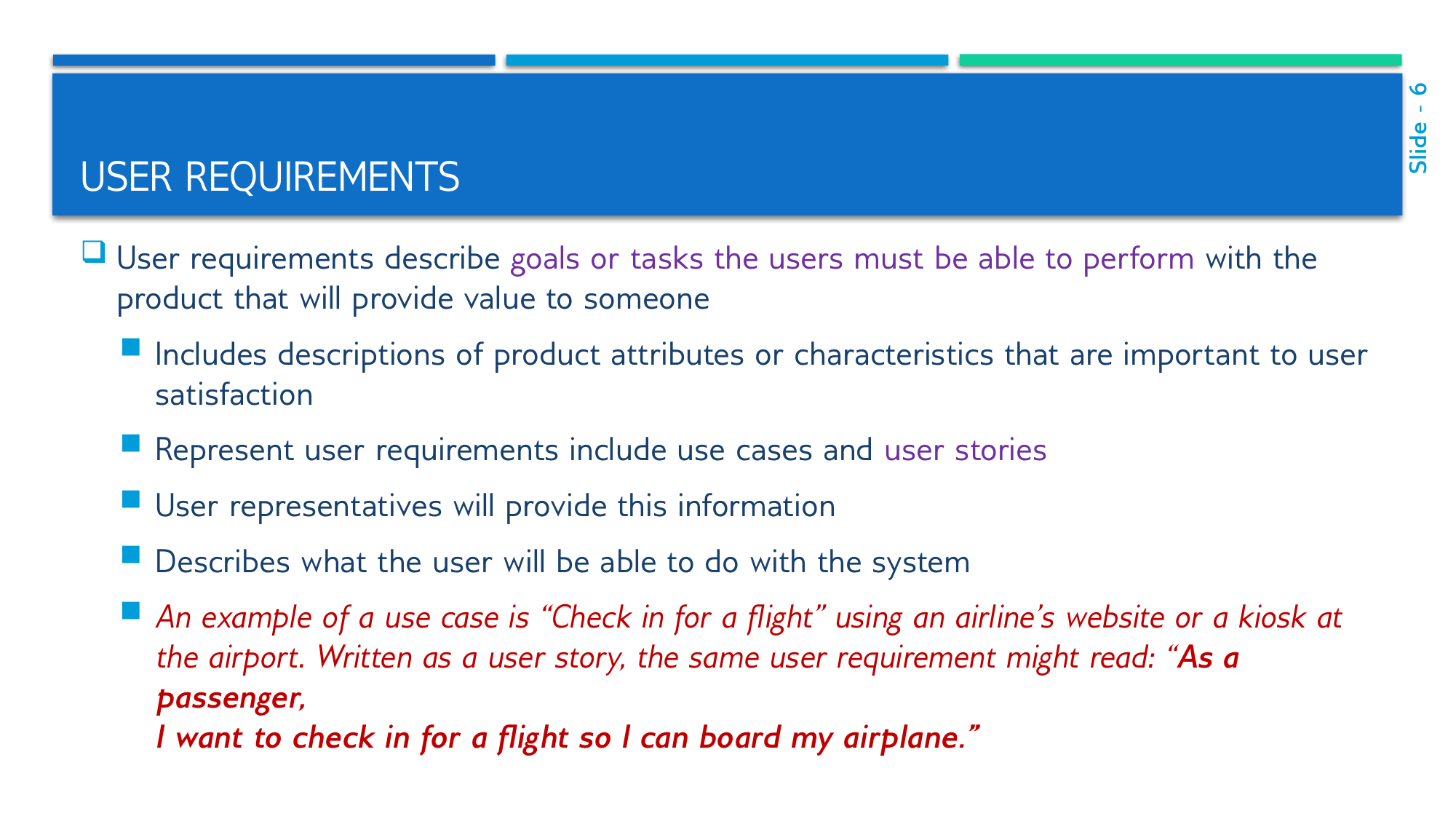

# User Requirements
Slide - 6
User requirements describe goals or tasks the users must be able to perform with the product that will provide value to someone
Includes descriptions of product attributes or characteristics that are important to user satisfaction
Represent user requirements include use cases and user stories
User representatives will provide this information
Describes what the user will be able to do with the system
An example of a use case is “Check in for a flight” using an airline’s website or a kiosk at the airport. Written as a user story, the same user requirement might read: “As a passenger,
I want to check in for a flight so I can board my airplane.”